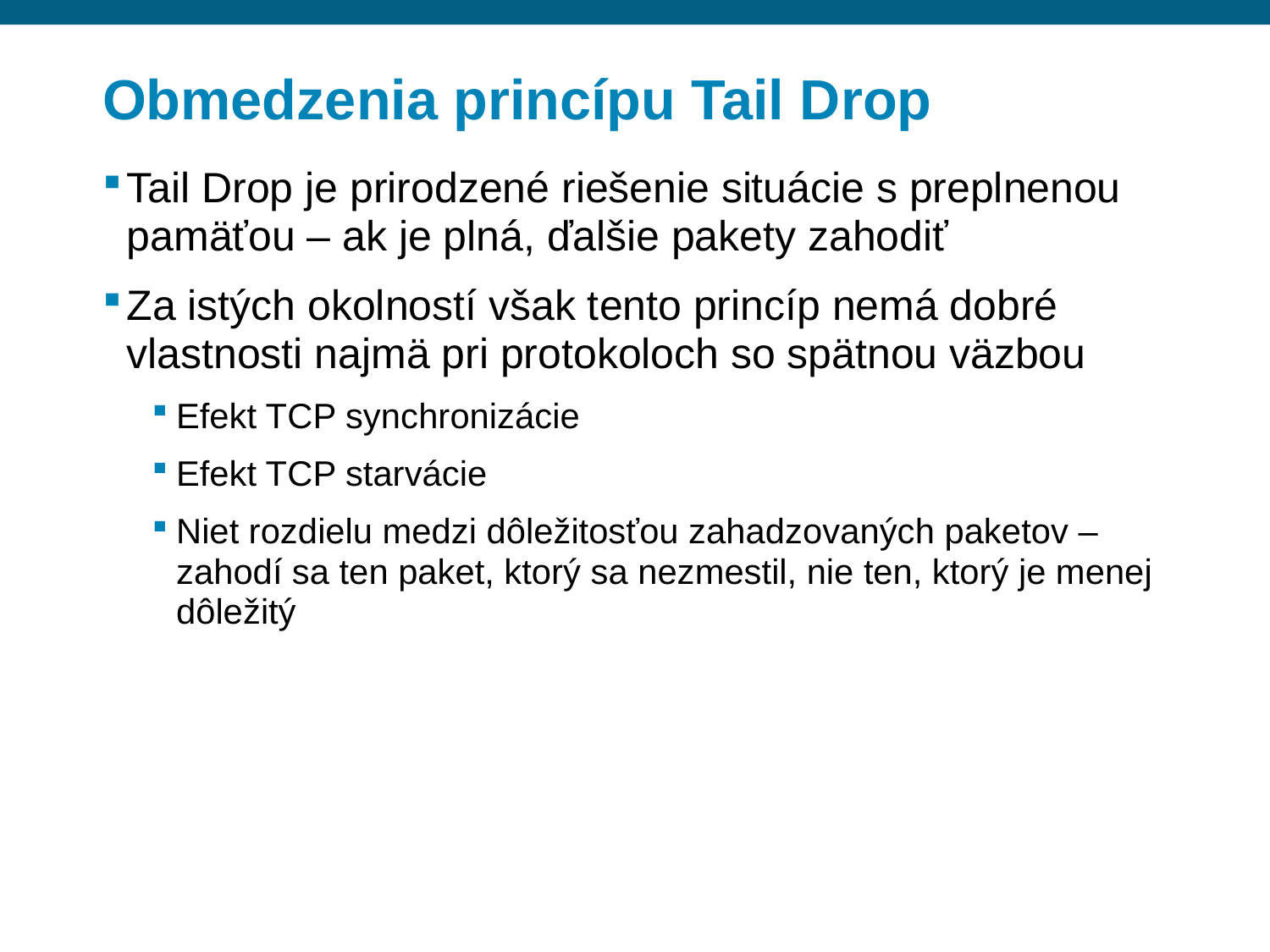

# Obmedzenia princípu Tail Drop
Tail Drop je prirodzené riešenie situácie s preplnenou pamäťou – ak je plná, ďalšie pakety zahodiť
Za istých okolností však tento princíp nemá dobré vlastnosti najmä pri protokoloch so spätnou väzbou
Efekt TCP synchronizácie
Efekt TCP starvácie
Niet rozdielu medzi dôležitosťou zahadzovaných paketov – zahodí sa ten paket, ktorý sa nezmestil, nie ten, ktorý je menej dôležitý